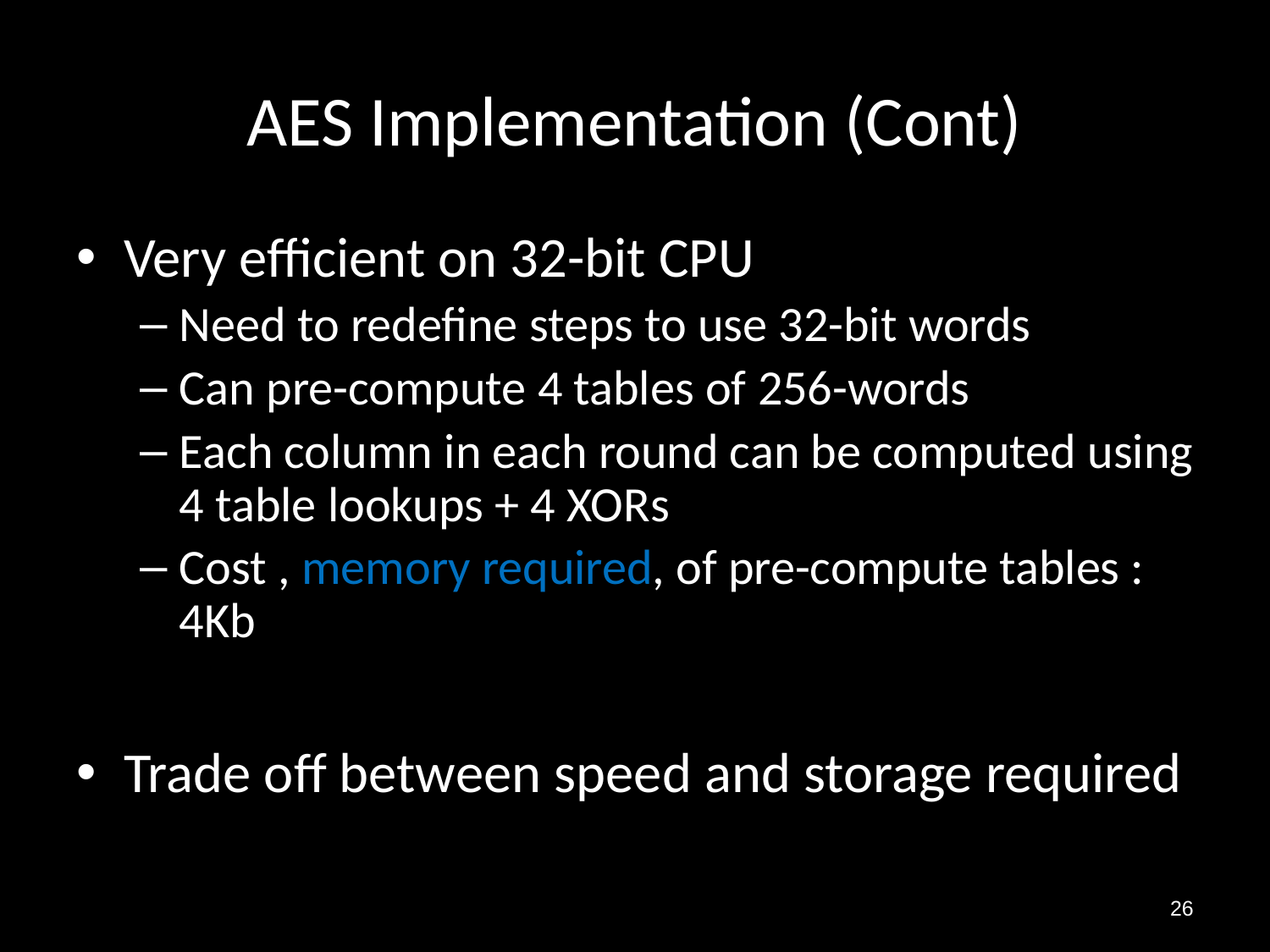

# AES Implementation (Cont)
Very efficient on 32-bit CPU
Need to redefine steps to use 32-bit words
Can pre-compute 4 tables of 256-words
Each column in each round can be computed using 4 table lookups + 4 XORs
Cost , memory required, of pre-compute tables : 4Kb

Trade off between speed and storage required
26